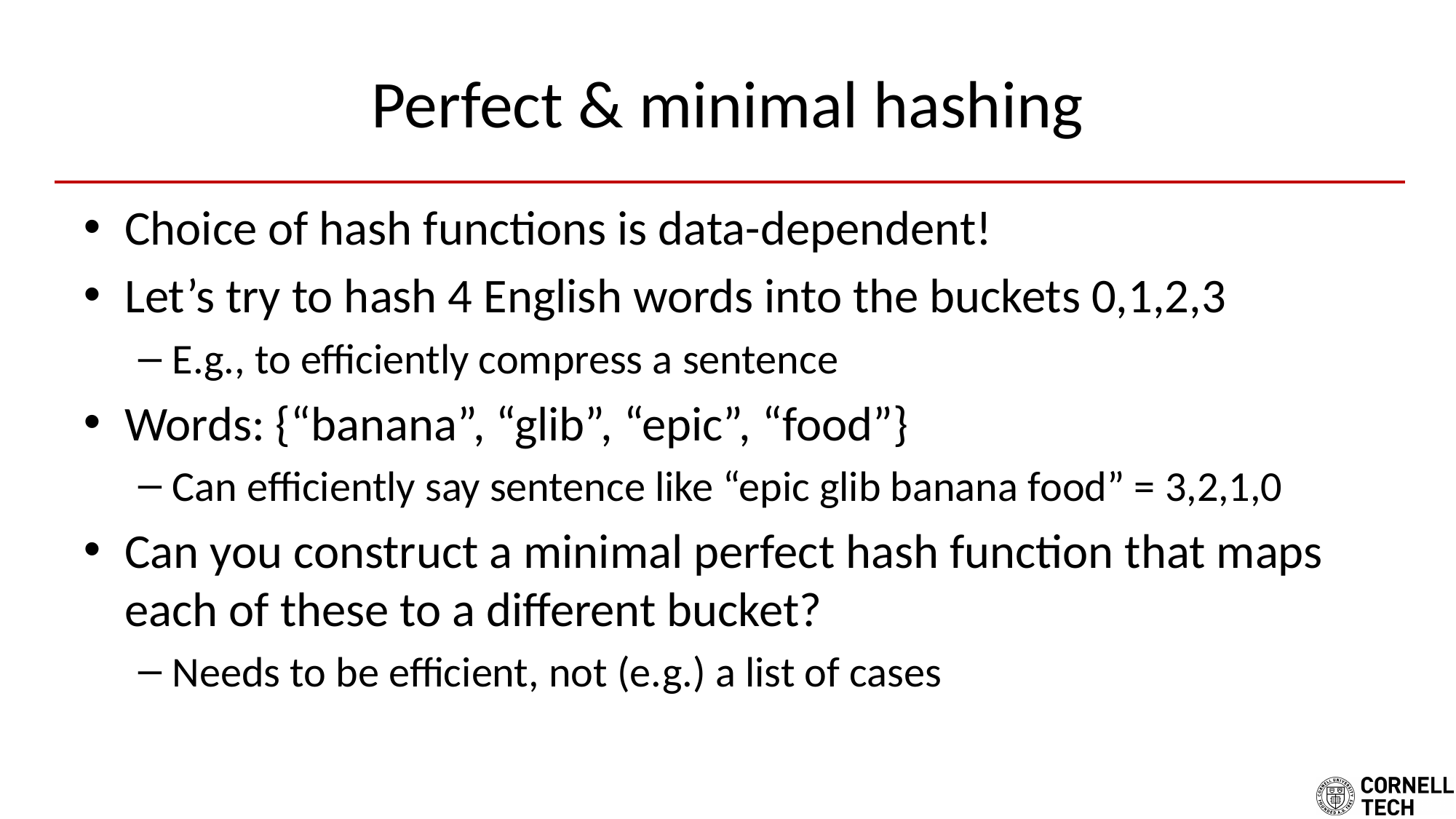

# Perfect & minimal hashing
Choice of hash functions is data-dependent!
Let’s try to hash 4 English words into the buckets 0,1,2,3
E.g., to efficiently compress a sentence
Words: {“banana”, “glib”, “epic”, “food”}
Can efficiently say sentence like “epic glib banana food” = 3,2,1,0
Can you construct a minimal perfect hash function that maps each of these to a different bucket?
Needs to be efficient, not (e.g.) a list of cases